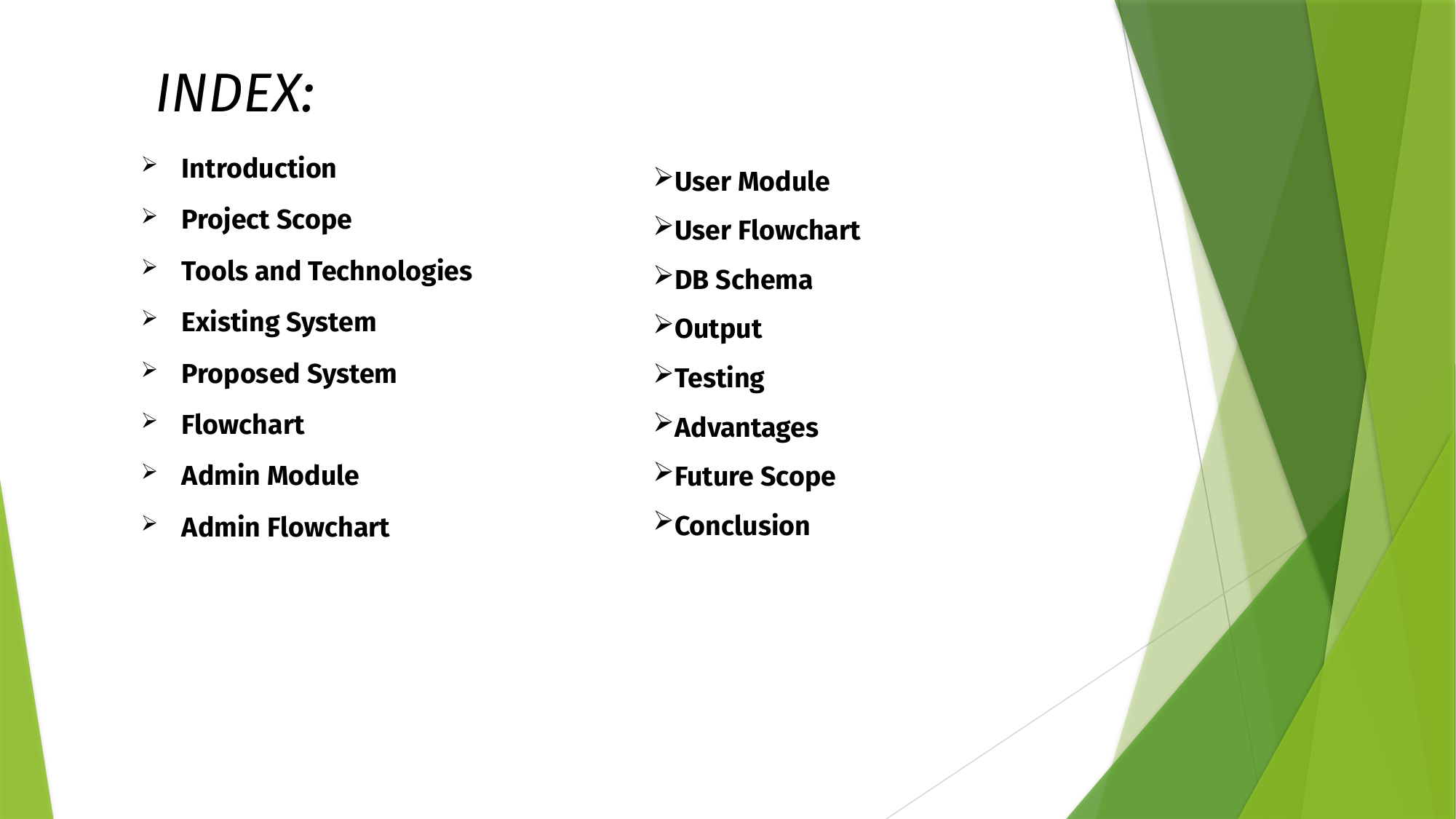

# INDEX:
Introduction
Project Scope
Tools and Technologies
Existing System
Proposed System
Flowchart
Admin Module
Admin Flowchart

User Module
User Flowchart
DB Schema
Output
Testing
Advantages
Future Scope
Conclusion